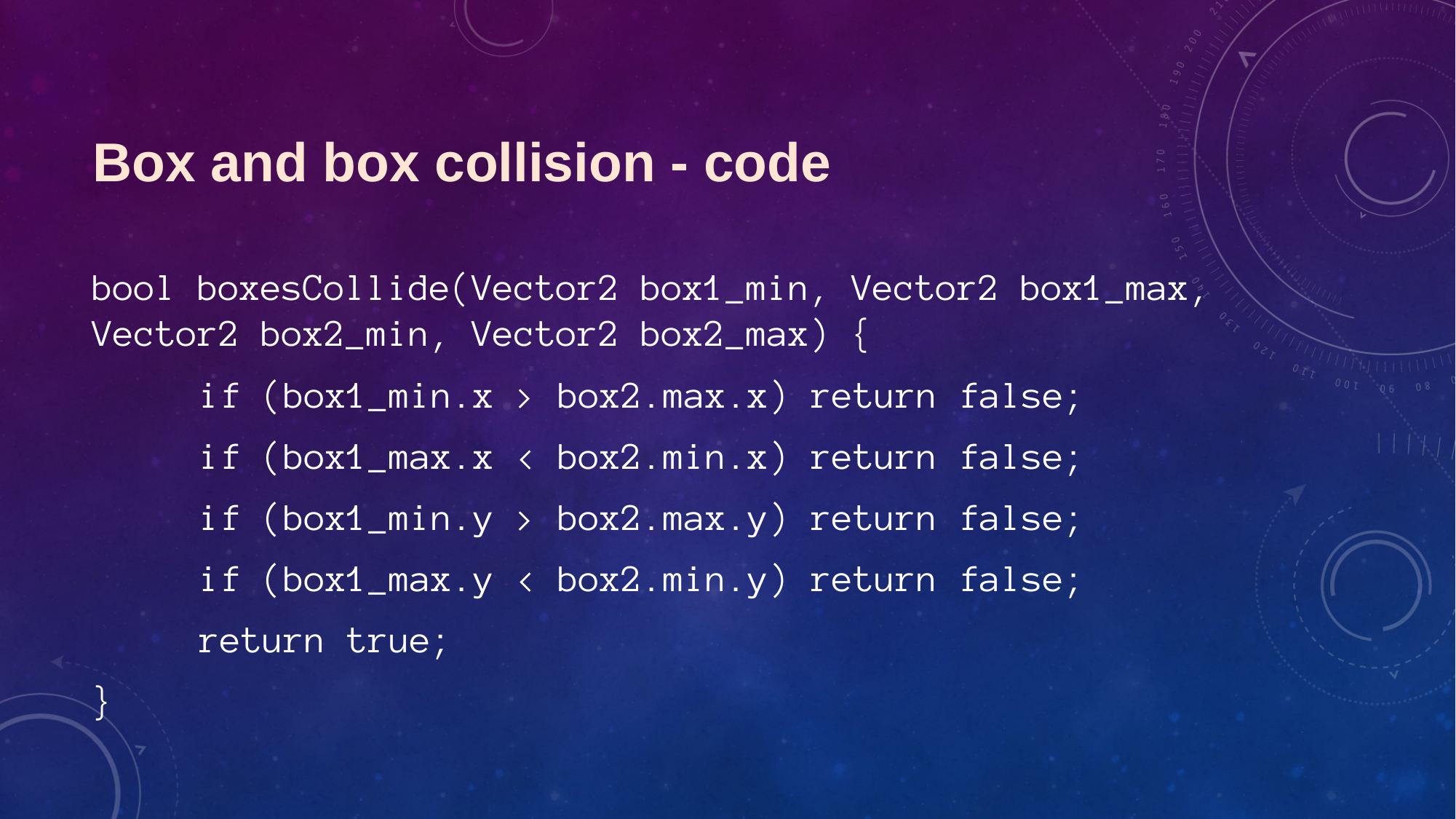

# Box and box collision - code
bool boxesCollide(Vector2 box1_min, Vector2 box1_max, 							Vector2 box2_min, Vector2 box2_max) {
	if (box1_min.x > box2.max.x) return false;
	if (box1_max.x < box2.min.x) return false;
	if (box1_min.y > box2.max.y) return false;
	if (box1_max.y < box2.min.y) return false;
	return true;
}